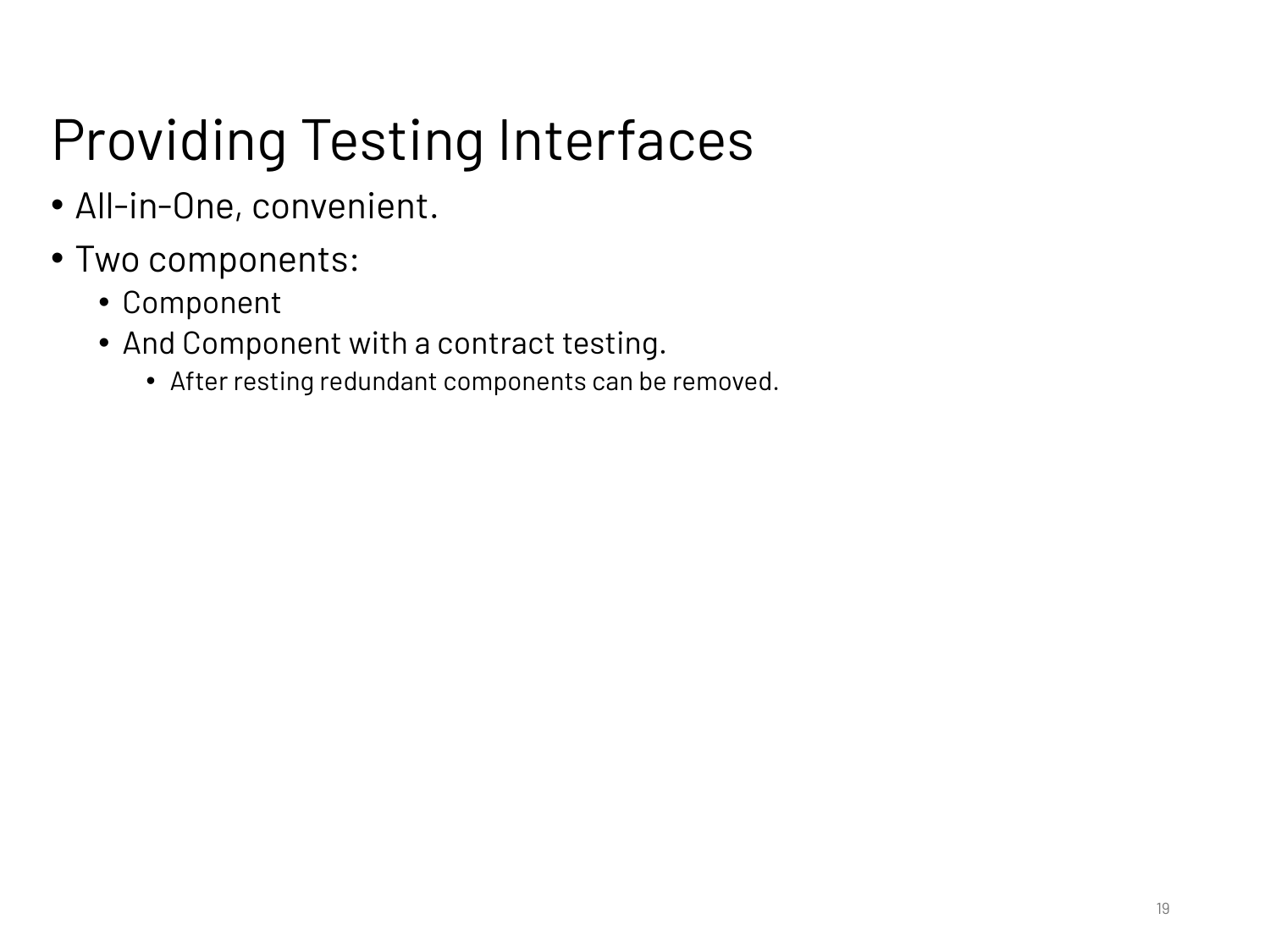

# Providing Testing Interfaces
All-in-One, convenient.
Two components:
Component
And Component with a contract testing.
After resting redundant components can be removed.
19